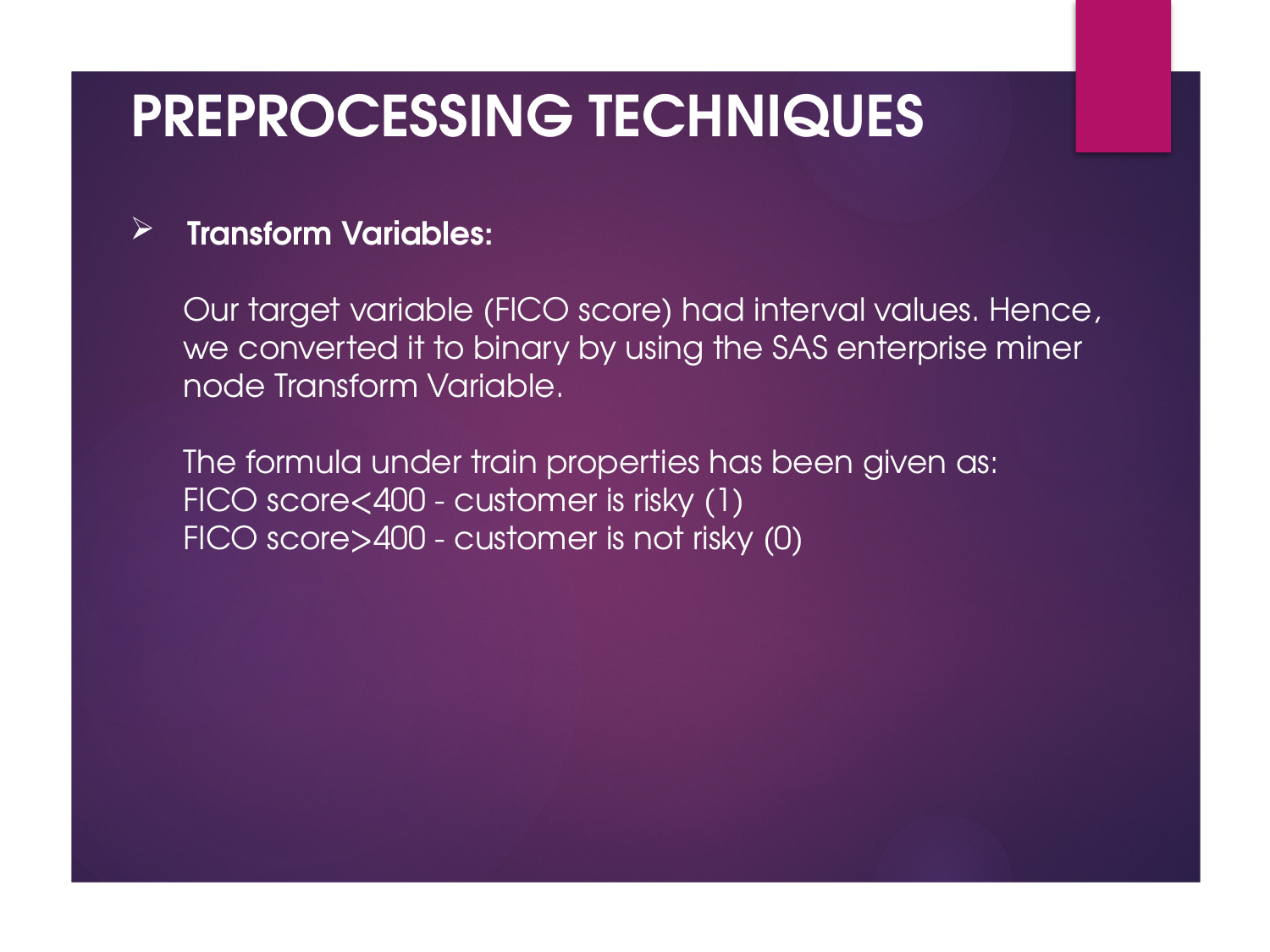

PREPROCESSING TECHNIQUES

  Transform Variables:

      Our target variable (FICO score) had interval values. Hence,
      we converted it to binary by using the SAS enterprise miner
      node Transform Variable.

      The formula under train properties has been given as:
      FICO score<400 - customer is risky (1)
      FICO score>400 - customer is not risky (0)